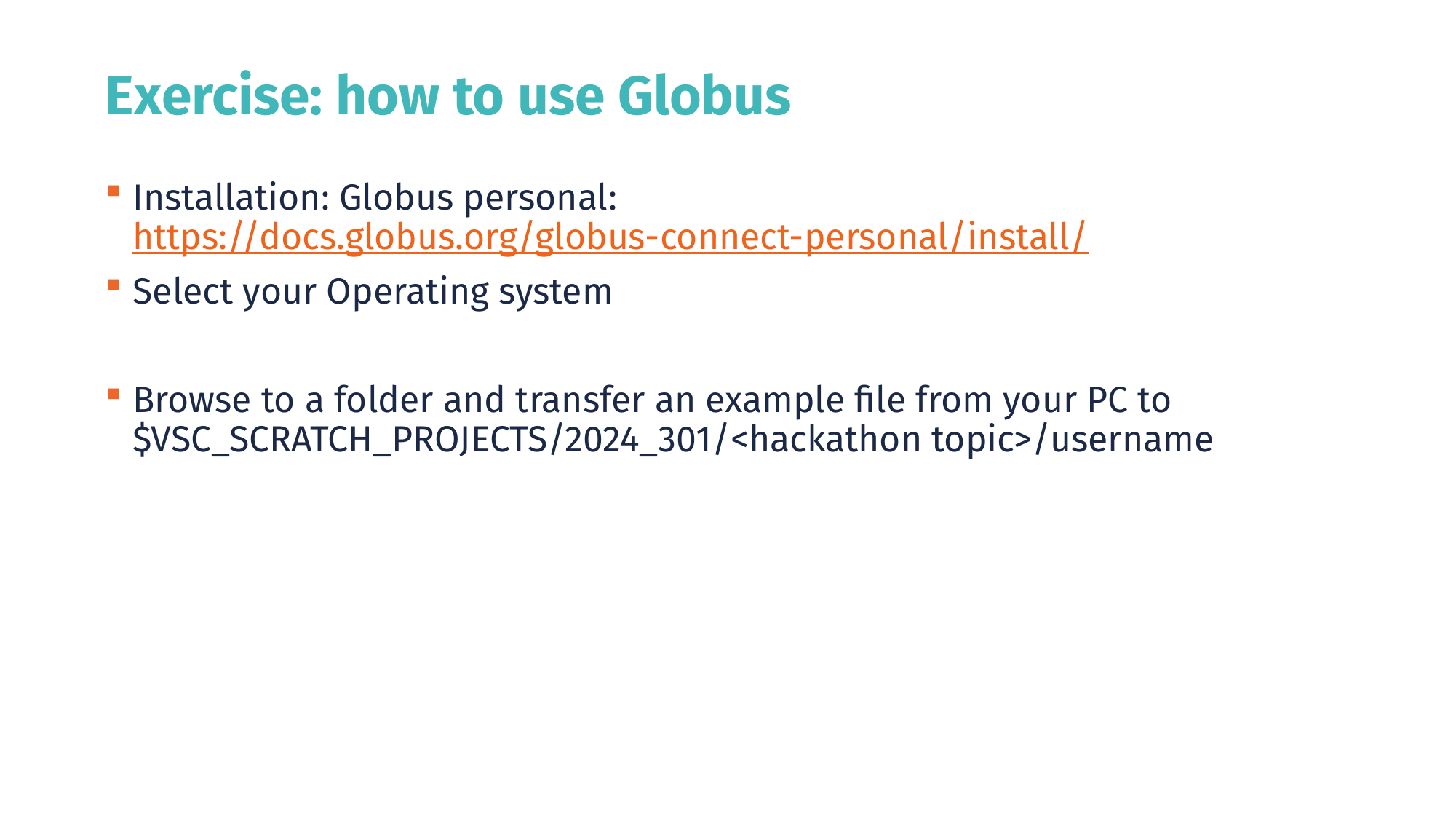

# Exercise: how to use Globus
Installation: Globus personal: https://docs.globus.org/globus-connect-personal/install/
Select your Operating system

Browse to a folder and transfer an example file from your PC to $VSC_SCRATCH_PROJECTS/2024_301/<hackathon topic>/username